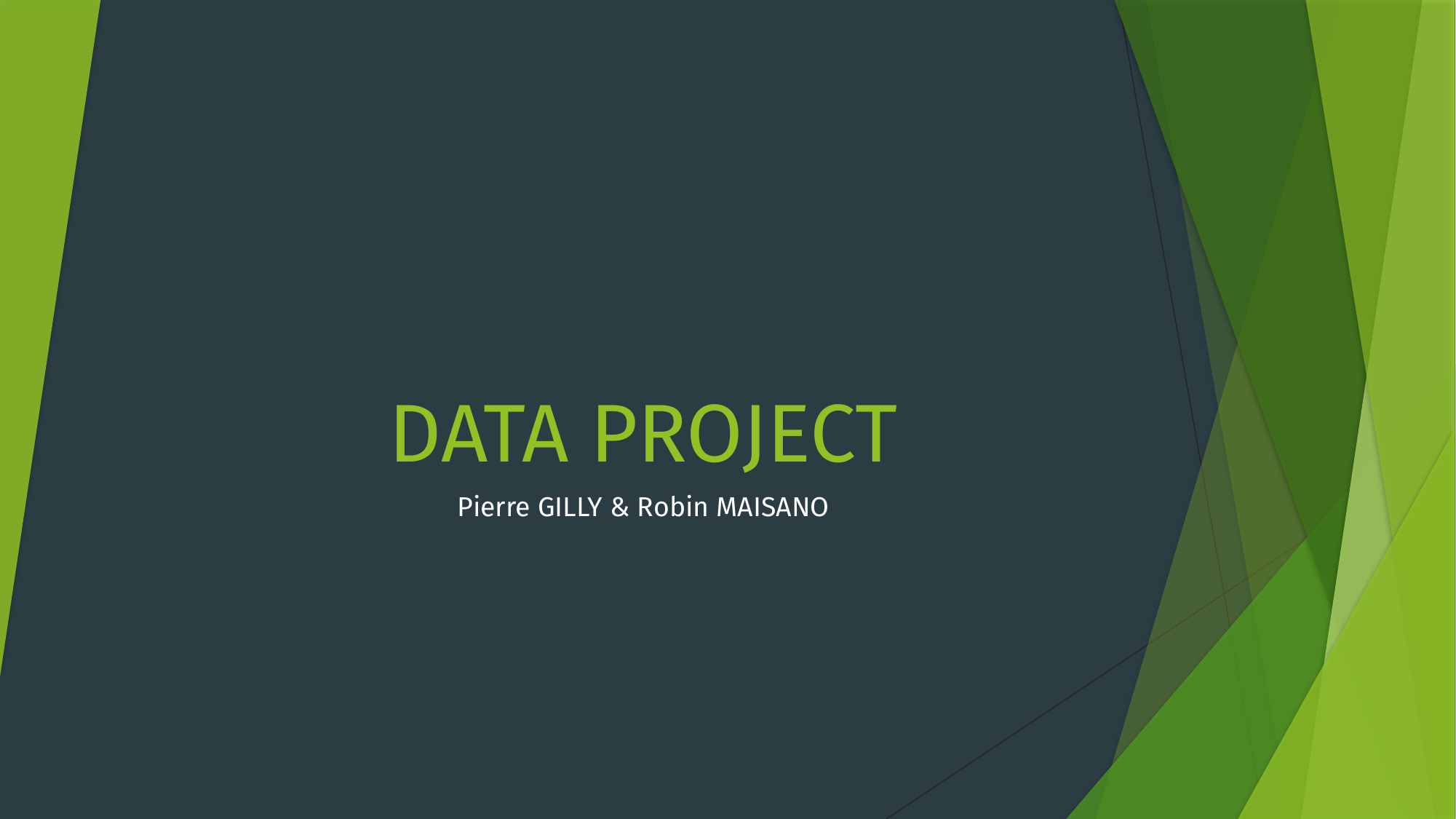

# DATA PROJECT
Pierre GILLY & Robin MAISANO